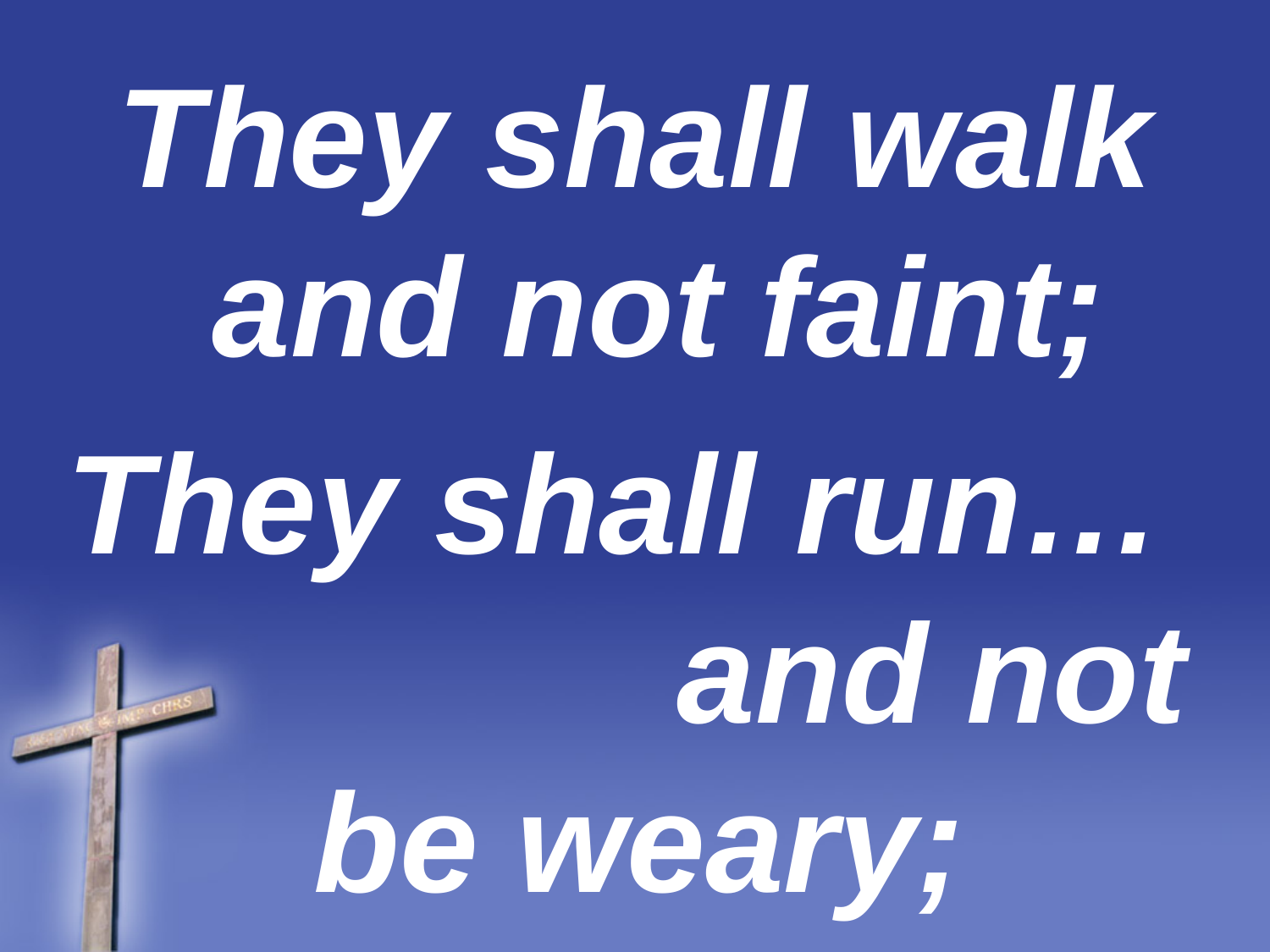

They shall walk and not faint;
 They shall run…                 and not be weary;